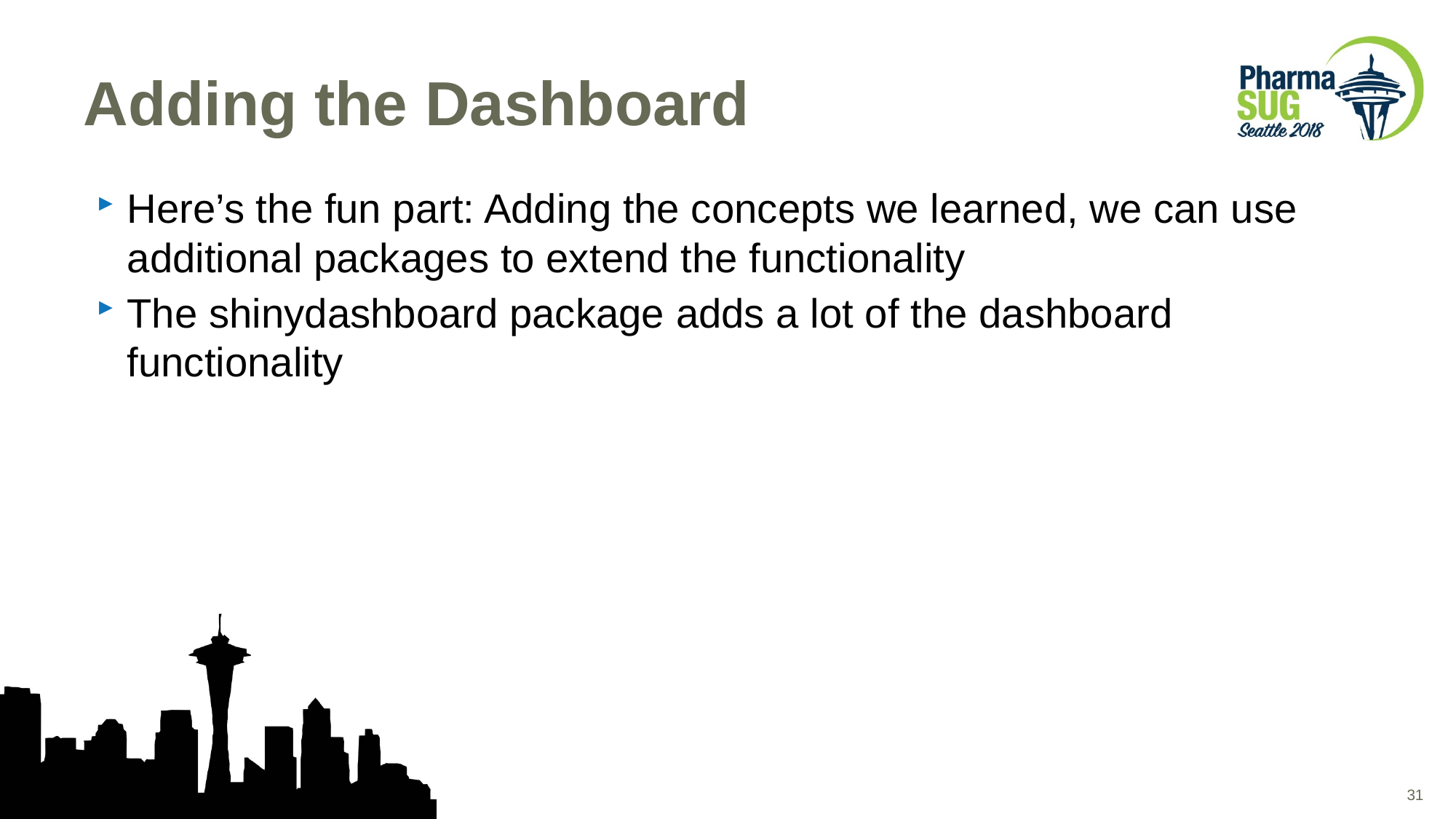

# Adding the Dashboard
Here’s the fun part: Adding the concepts we learned, we can use additional packages to extend the functionality
The shinydashboard package adds a lot of the dashboard functionality
31